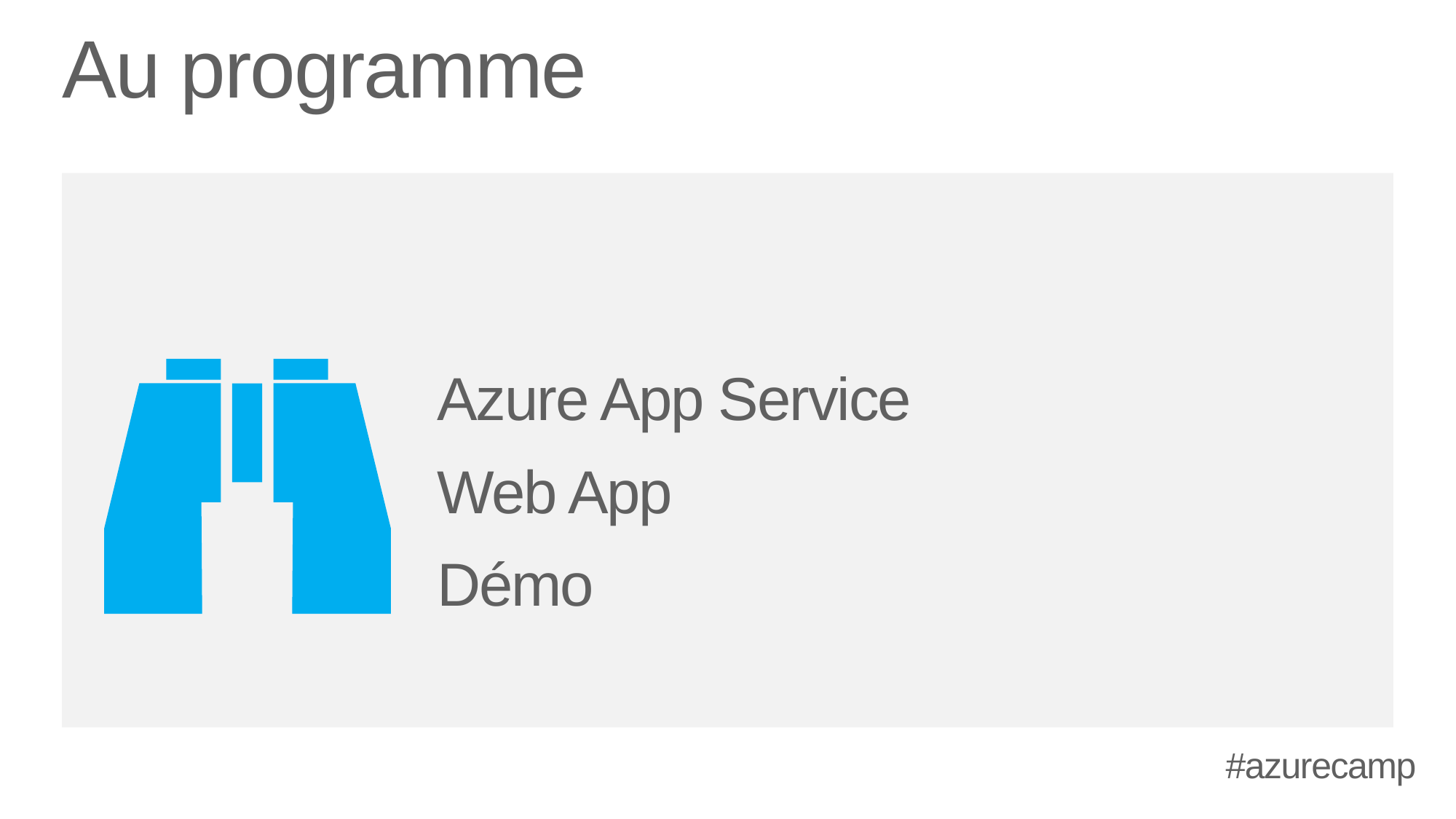

Au programme
Azure App Service
Web App
Démo